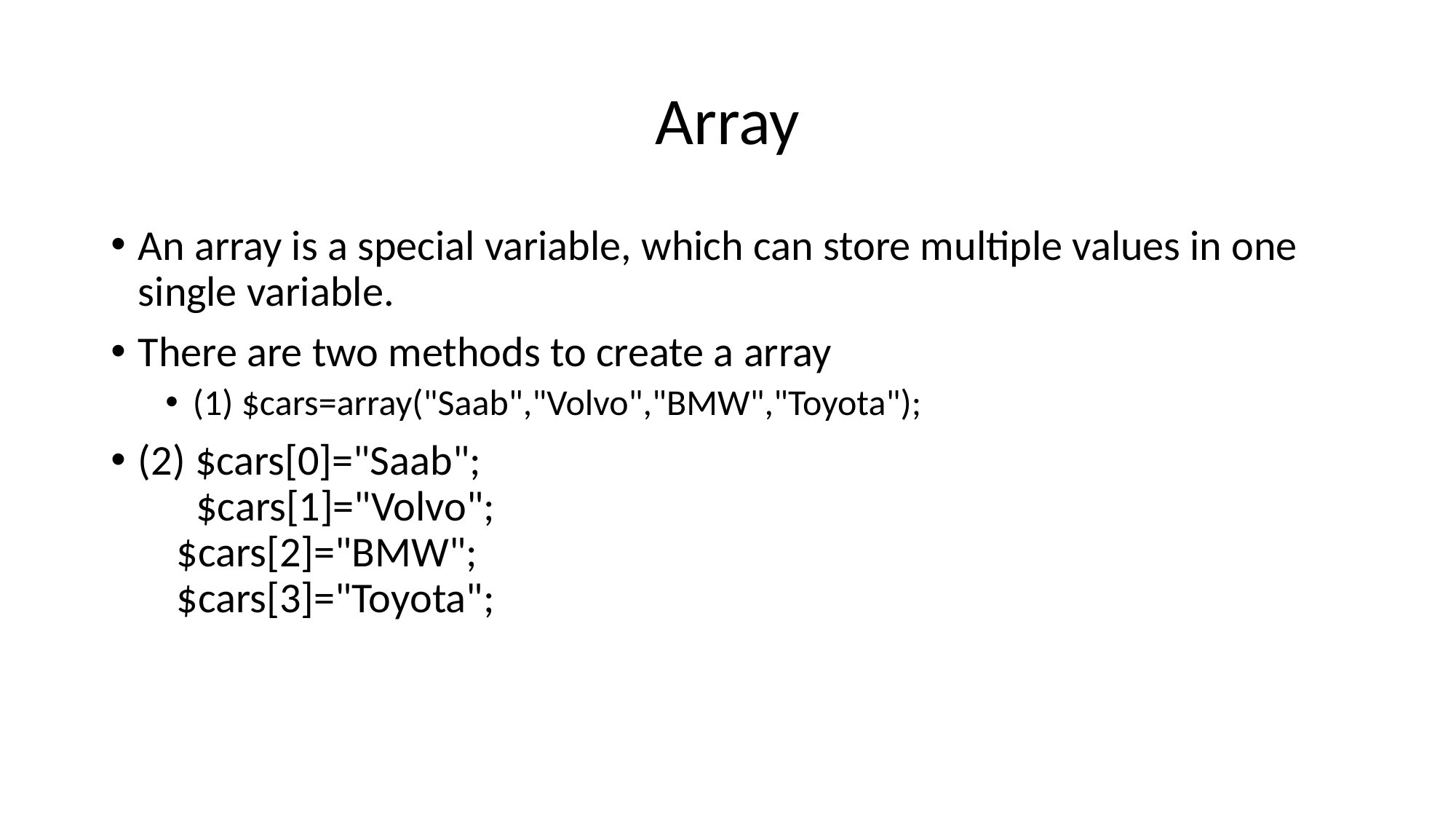

# Array
An array is a special variable, which can store multiple values in one single variable.
There are two methods to create a array
(1) $cars=array("Saab","Volvo","BMW","Toyota");
(2) $cars[0]="Saab";
      $cars[1]="Volvo";
    $cars[2]="BMW";
    $cars[3]="Toyota";